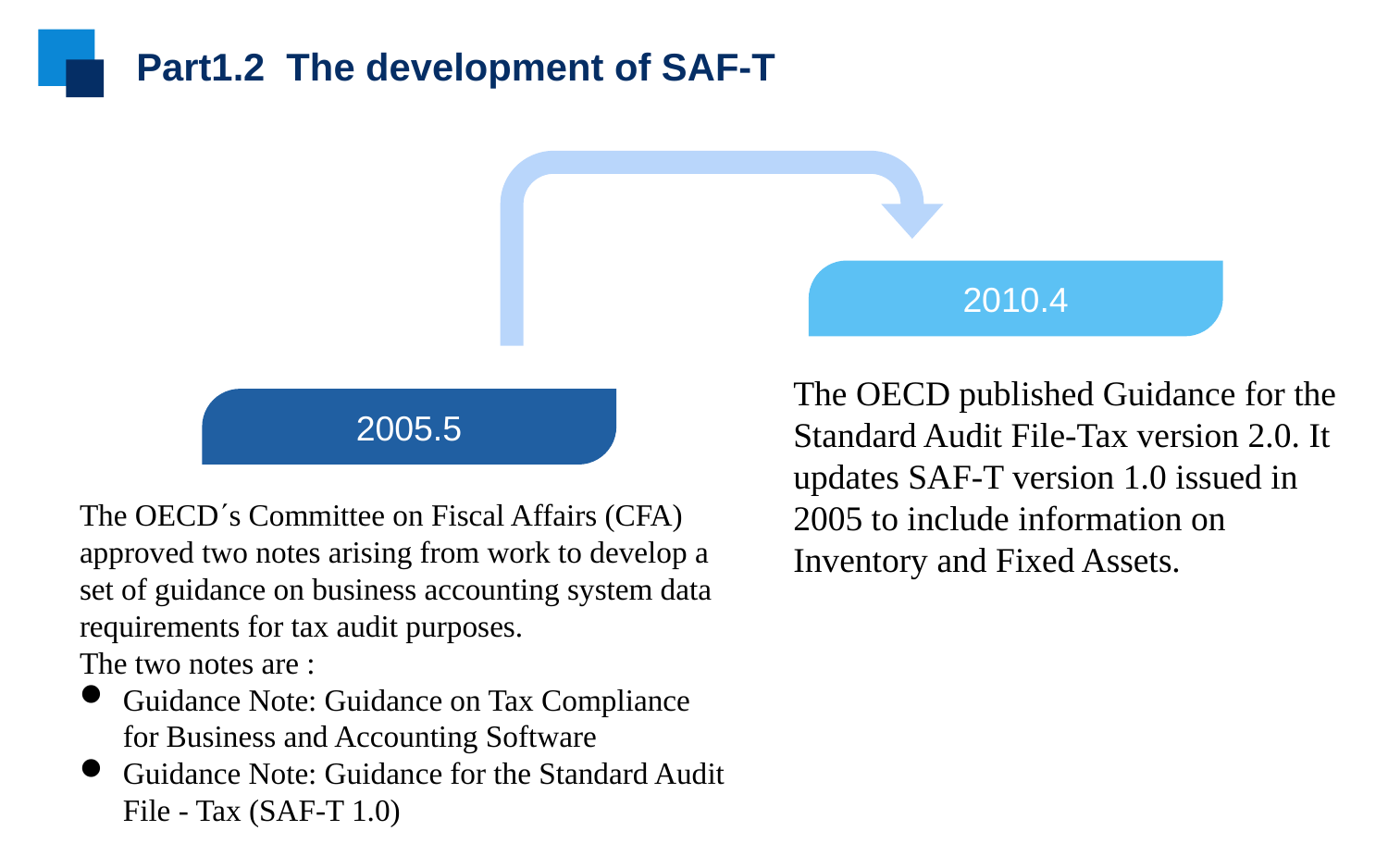

Part1.2  The development of SAF-T

2010.4
2005.5
The OECD published Guidance for the Standard Audit File-Tax version 2.0. It updates SAF-T version 1.0 issued in 2005 to include information on Inventory and Fixed Assets.
The OECD′s Committee on Fiscal Affairs (CFA) approved two notes arising from work to develop a set of guidance on business accounting system data requirements for tax audit purposes.
The two notes are :
Guidance Note: Guidance on Tax Compliance for Business and Accounting Software
Guidance Note: Guidance for the Standard Audit File - Tax (SAF-T 1.0)